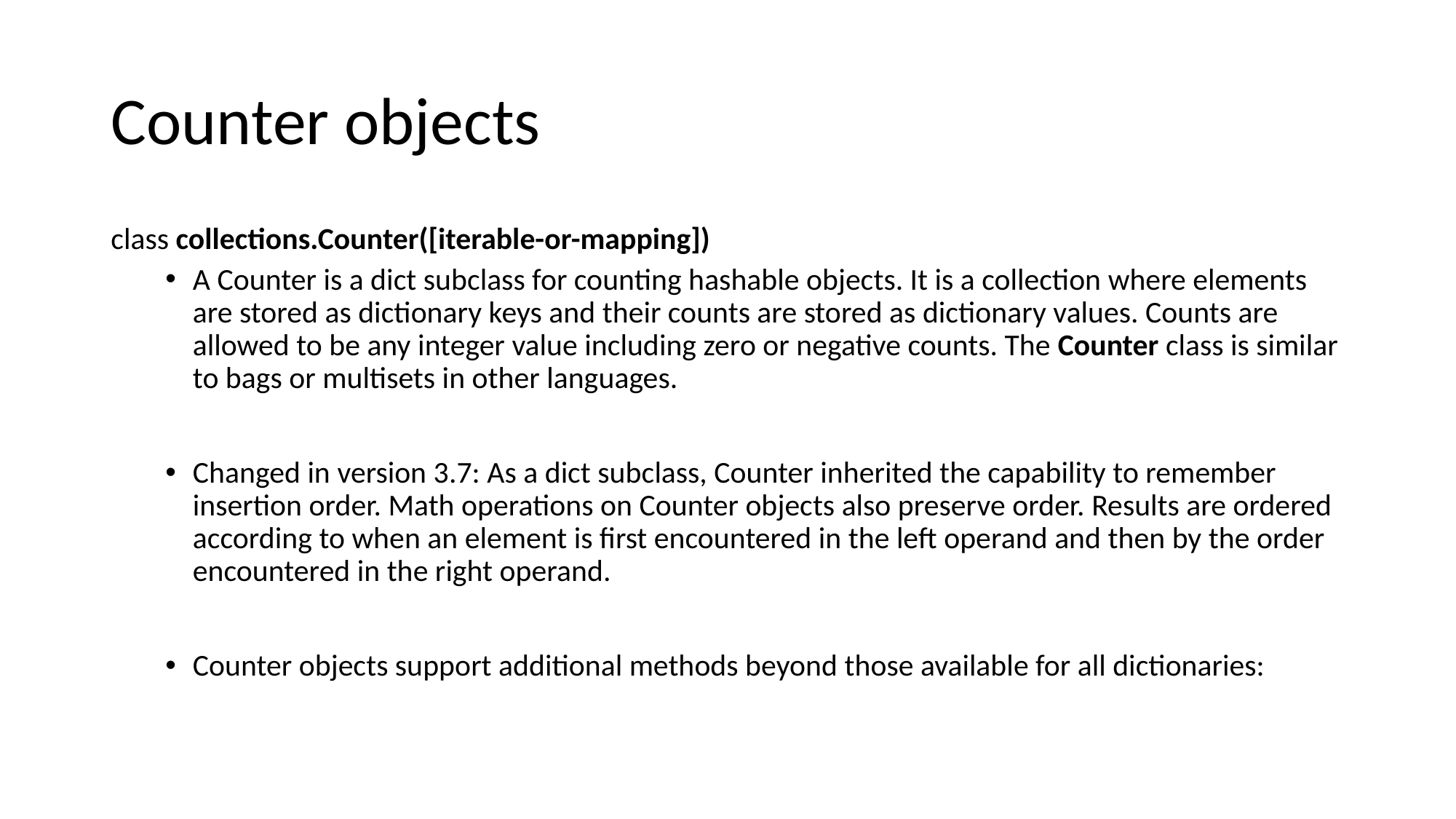

# Counter objects
class collections.Counter([iterable-or-mapping])
A Counter is a dict subclass for counting hashable objects. It is a collection where elements are stored as dictionary keys and their counts are stored as dictionary values. Counts are allowed to be any integer value including zero or negative counts. The Counter class is similar to bags or multisets in other languages.

Changed in version 3.7: As a dict subclass, Counter inherited the capability to remember insertion order. Math operations on Counter objects also preserve order. Results are ordered according to when an element is first encountered in the left operand and then by the order encountered in the right operand.

Counter objects support additional methods beyond those available for all dictionaries: